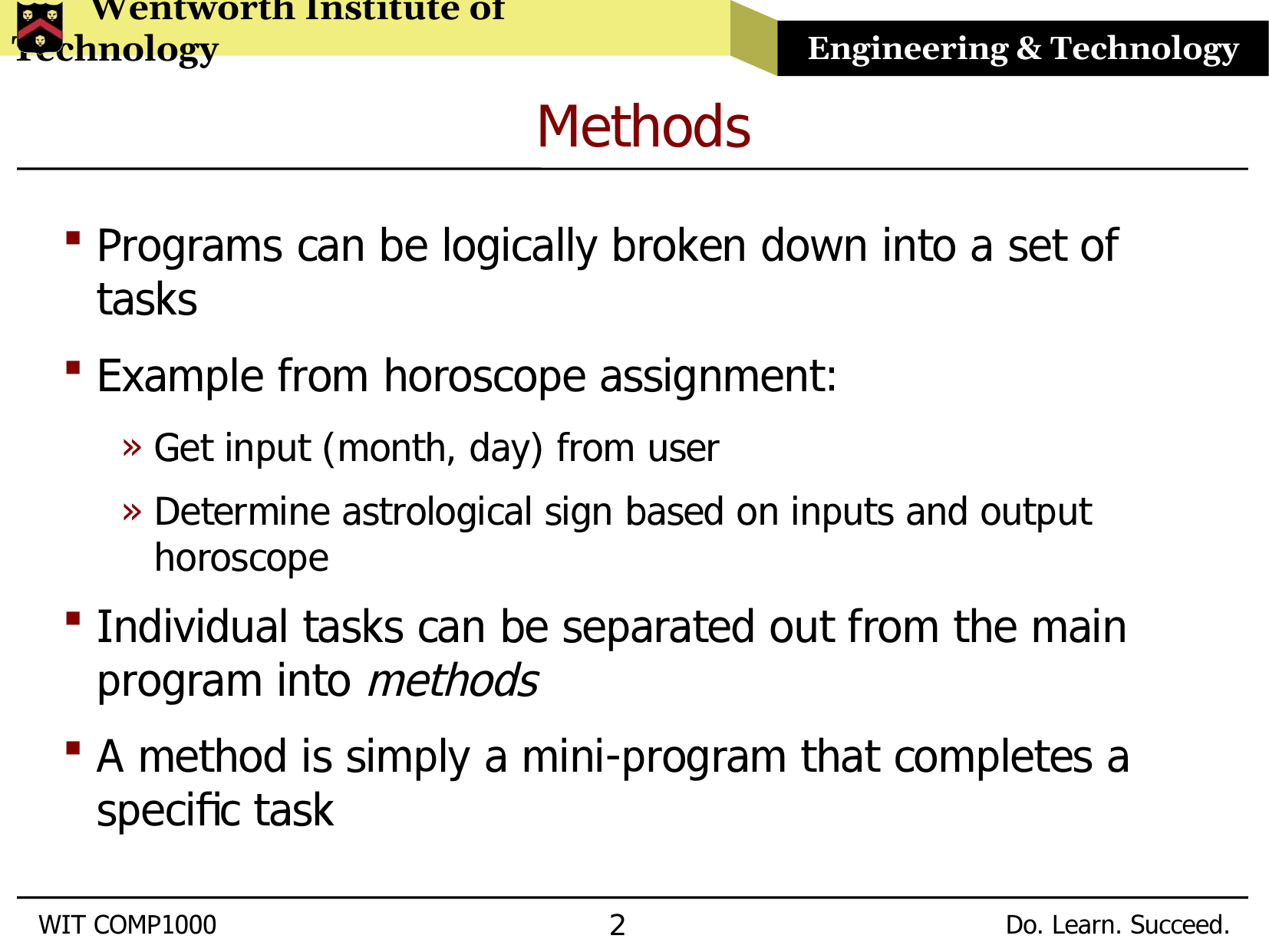

# Methods
Programs can be logically broken down into a set of tasks
Example from horoscope assignment:
Get input (month, day) from user
Determine astrological sign based on inputs and output horoscope
Individual tasks can be separated out from the main program into methods
A method is simply a mini-program that completes a specific task